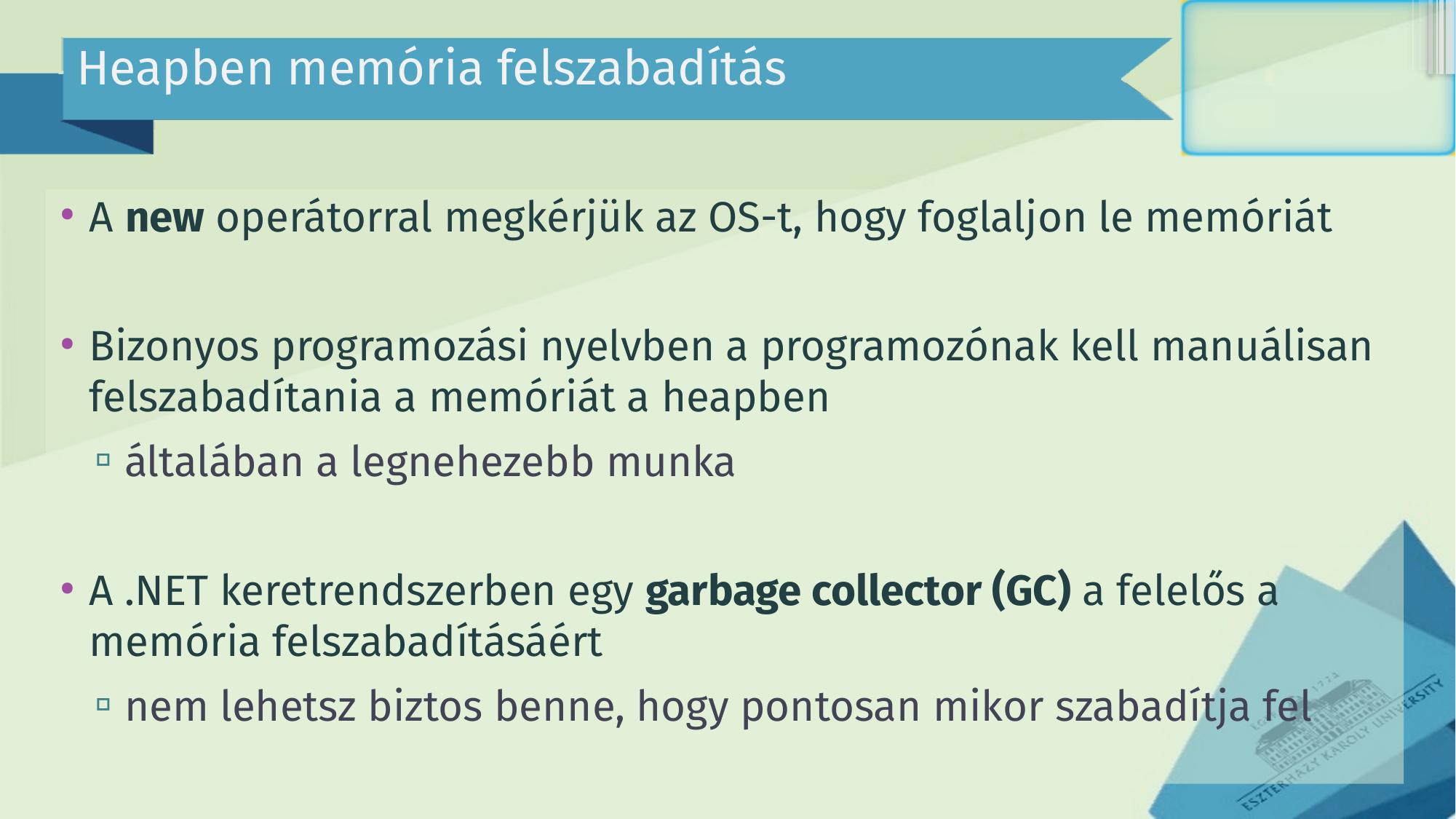

# Heapben memória felszabadítás
A new operátorral megkérjük az OS-t, hogy foglaljon le memóriát

Bizonyos programozási nyelvben a programozónak kell manuálisan felszabadítania a memóriát a heapben
általában a legnehezebb munka

A .NET keretrendszerben egy garbage collector (GC) a felelős a memória felszabadításáért
nem lehetsz biztos benne, hogy pontosan mikor szabadítja fel